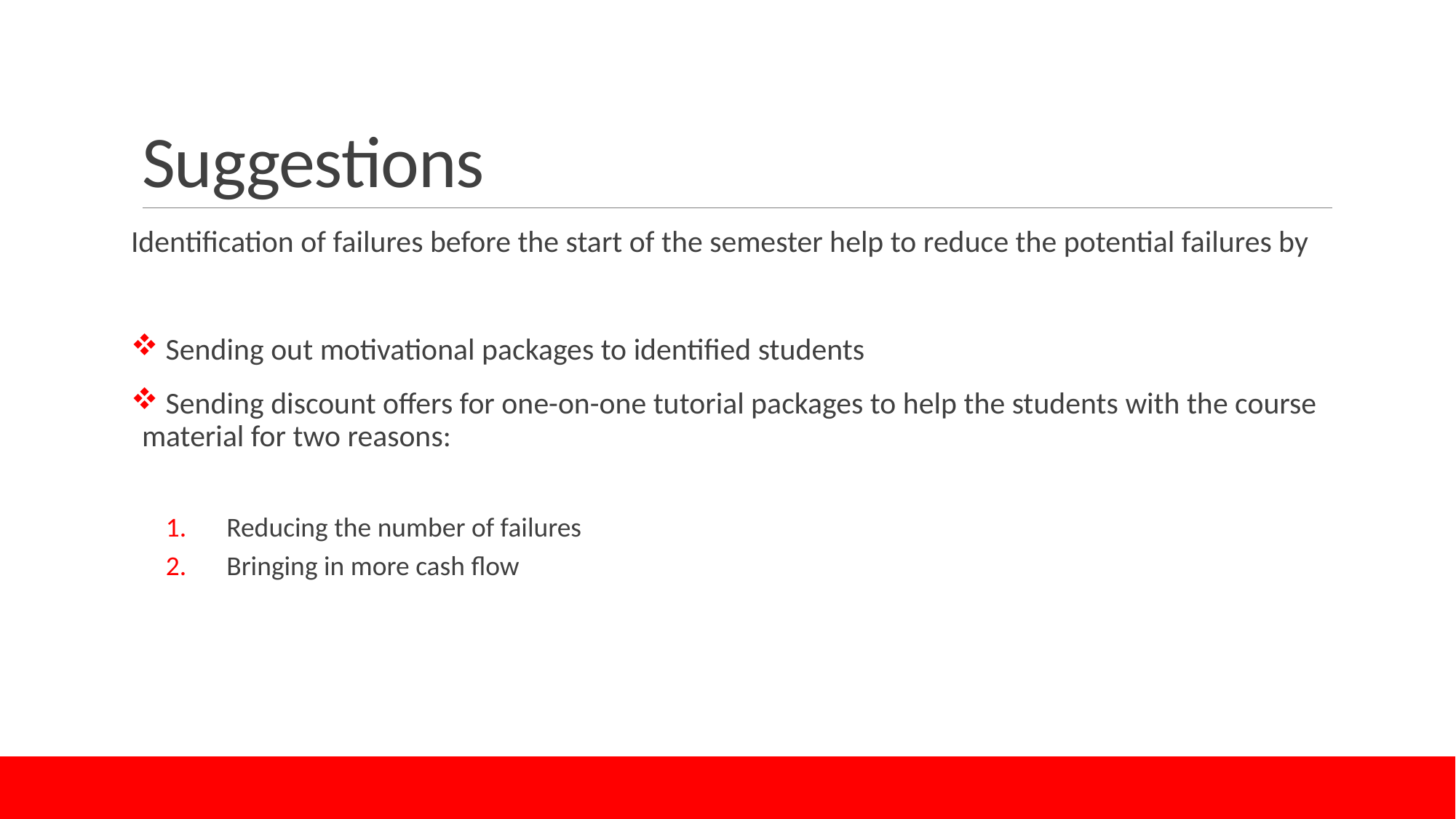

# Suggestions
Identification of failures before the start of the semester help to reduce the potential failures by

 Sending out motivational packages to identified students
 Sending discount offers for one-on-one tutorial packages to help the students with the course material for two reasons:

 Reducing the number of failures
 Bringing in more cash flow